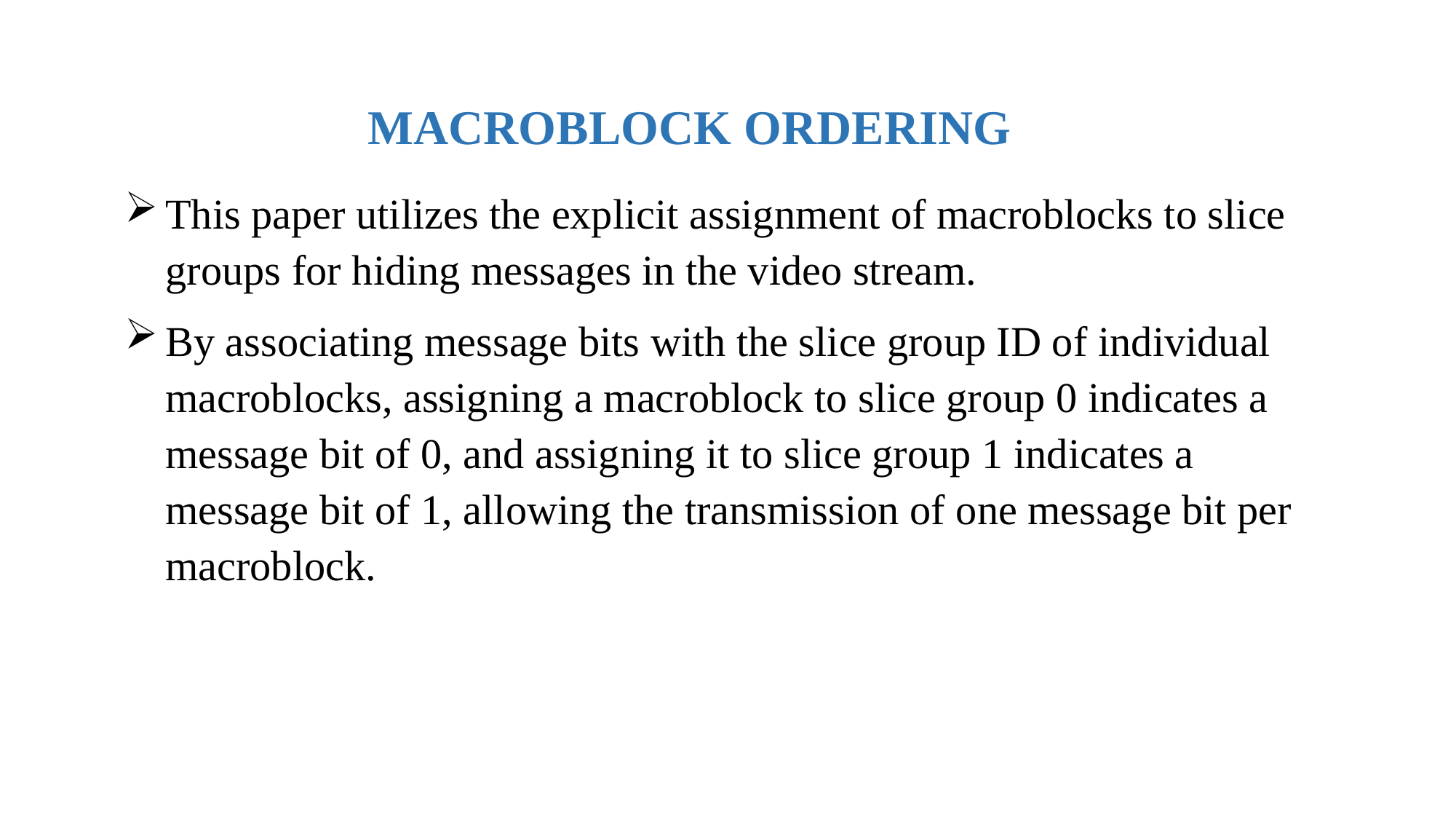

# MACROBLOCK ORDERING
This paper utilizes the explicit assignment of macroblocks to slice groups for hiding messages in the video stream.
By associating message bits with the slice group ID of individual macroblocks, assigning a macroblock to slice group 0 indicates a message bit of 0, and assigning it to slice group 1 indicates a message bit of 1, allowing the transmission of one message bit per macroblock.